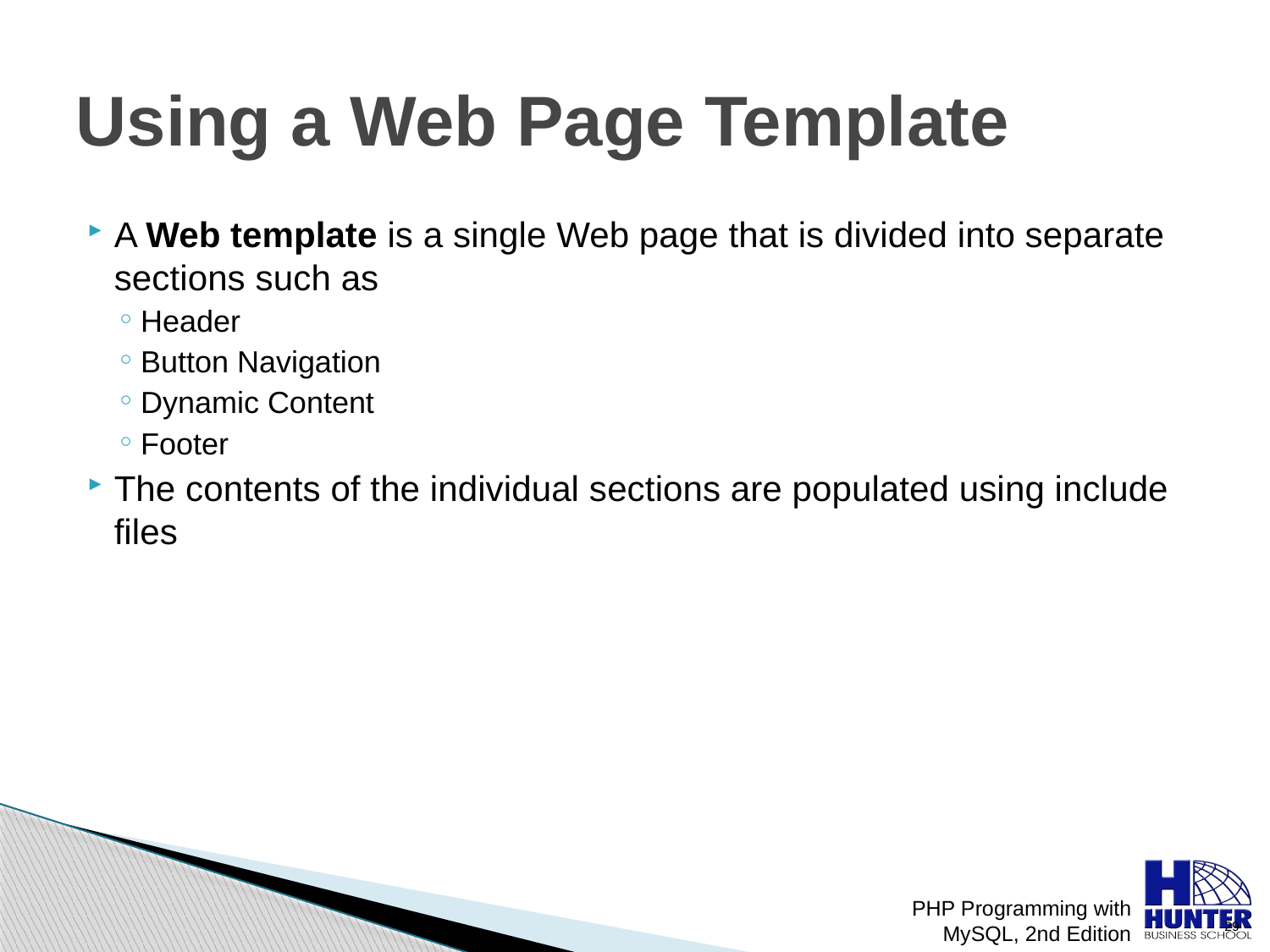

# Using a Web Page Template
A Web template is a single Web page that is divided into separate sections such as
Header
Button Navigation
Dynamic Content
Footer
The contents of the individual sections are populated using include files
PHP Programming with MySQL, 2nd Edition
 29